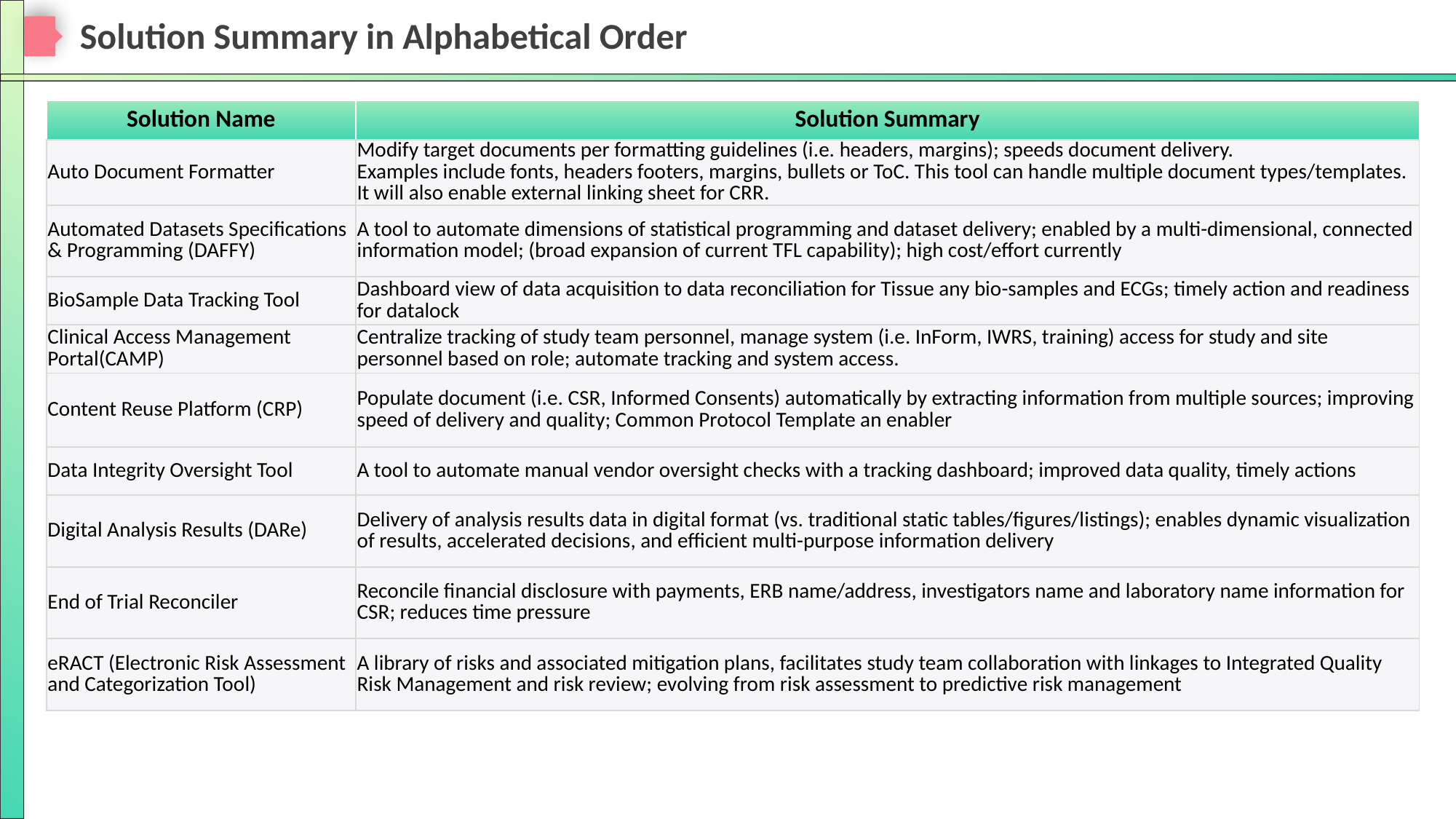

24
# Solution Summary in Alphabetical Order
| Solution Name | Solution Summary |
| --- | --- |
| Auto Document Formatter | Modify target documents per formatting guidelines (i.e. headers, margins); speeds document delivery. Examples include fonts, headers footers, margins, bullets or ToC. This tool can handle multiple document types/templates. It will also enable external linking sheet for CRR. |
| Automated Datasets Specifications & Programming (DAFFY) | A tool to automate dimensions of statistical programming and dataset delivery; enabled by a multi-dimensional, connected information model; (broad expansion of current TFL capability); high cost/effort currently |
| BioSample Data Tracking Tool | Dashboard view of data acquisition to data reconciliation for Tissue any bio-samples and ECGs; timely action and readiness for datalock |
| Clinical Access Management Portal(CAMP) | Centralize tracking of study team personnel, manage system (i.e. InForm, IWRS, training) access for study and site personnel based on role; automate tracking and system access. |
| Content Reuse Platform (CRP) | Populate document (i.e. CSR, Informed Consents) automatically by extracting information from multiple sources; improving speed of delivery and quality; Common Protocol Template an enabler |
| Data Integrity Oversight Tool | A tool to automate manual vendor oversight checks with a tracking dashboard; improved data quality, timely actions |
| Digital Analysis Results (DARe) | Delivery of analysis results data in digital format (vs. traditional static tables/figures/listings); enables dynamic visualization of results, accelerated decisions, and efficient multi-purpose information delivery |
| End of Trial Reconciler | Reconcile financial disclosure with payments, ERB name/address, investigators name and laboratory name information for CSR; reduces time pressure |
| eRACT (Electronic Risk Assessment and Categorization Tool) | A library of risks and associated mitigation plans, facilitates study team collaboration with linkages to Integrated Quality Risk Management and risk review; evolving from risk assessment to predictive risk management |